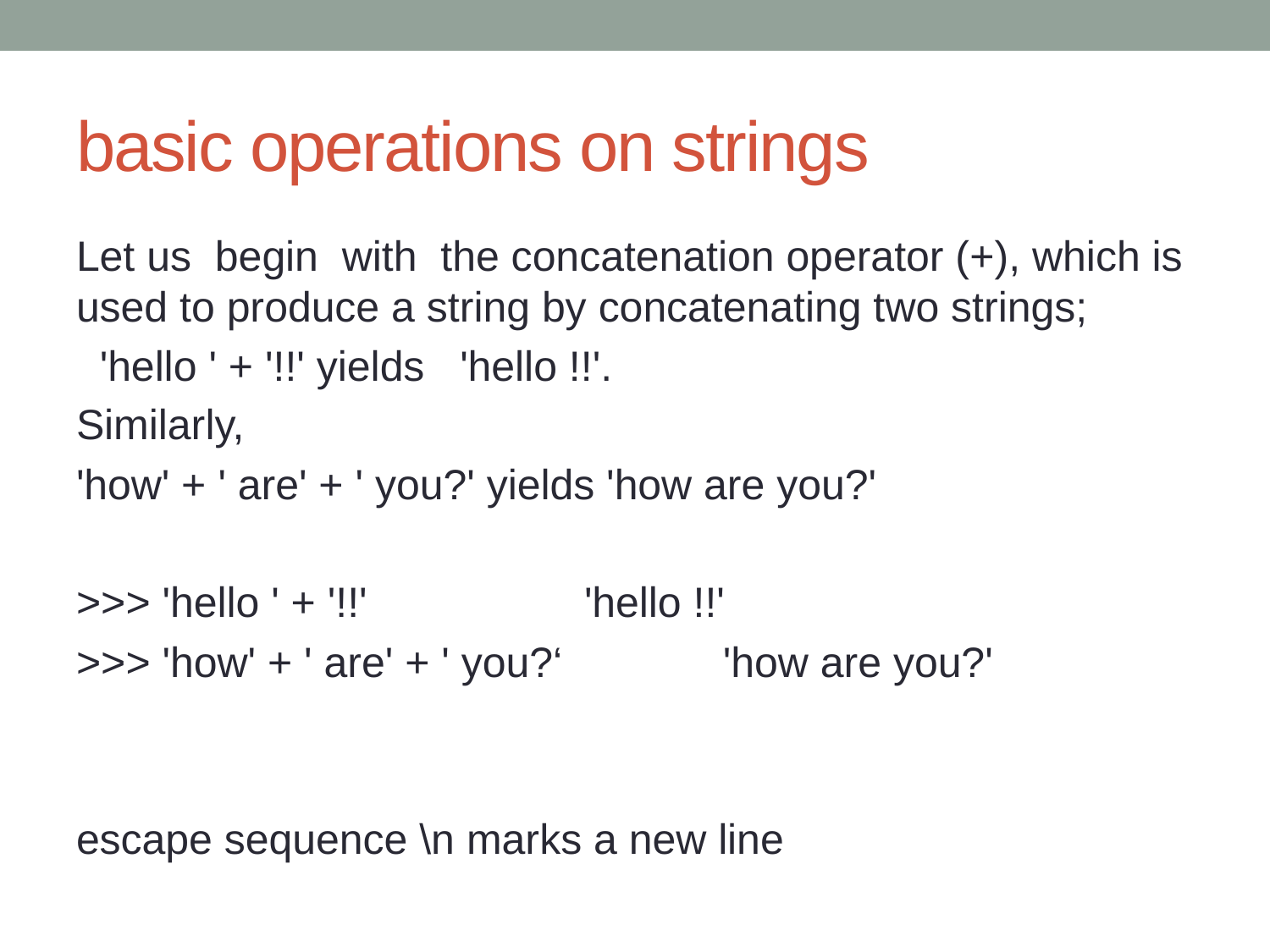

# basic operations on strings
Let us  begin  with  the concatenation operator (+), which is used to produce a string by concatenating two strings;
  'hello ' + '!!' yields   'hello !!'.
Similarly,
'how' + ' are' + ' you?' yields 'how are you?'

>>> 'hello ' + '!!' 		'hello !!'
>>> 'how' + ' are' + ' you?‘		 'how are you?'

escape sequence \n marks a new line